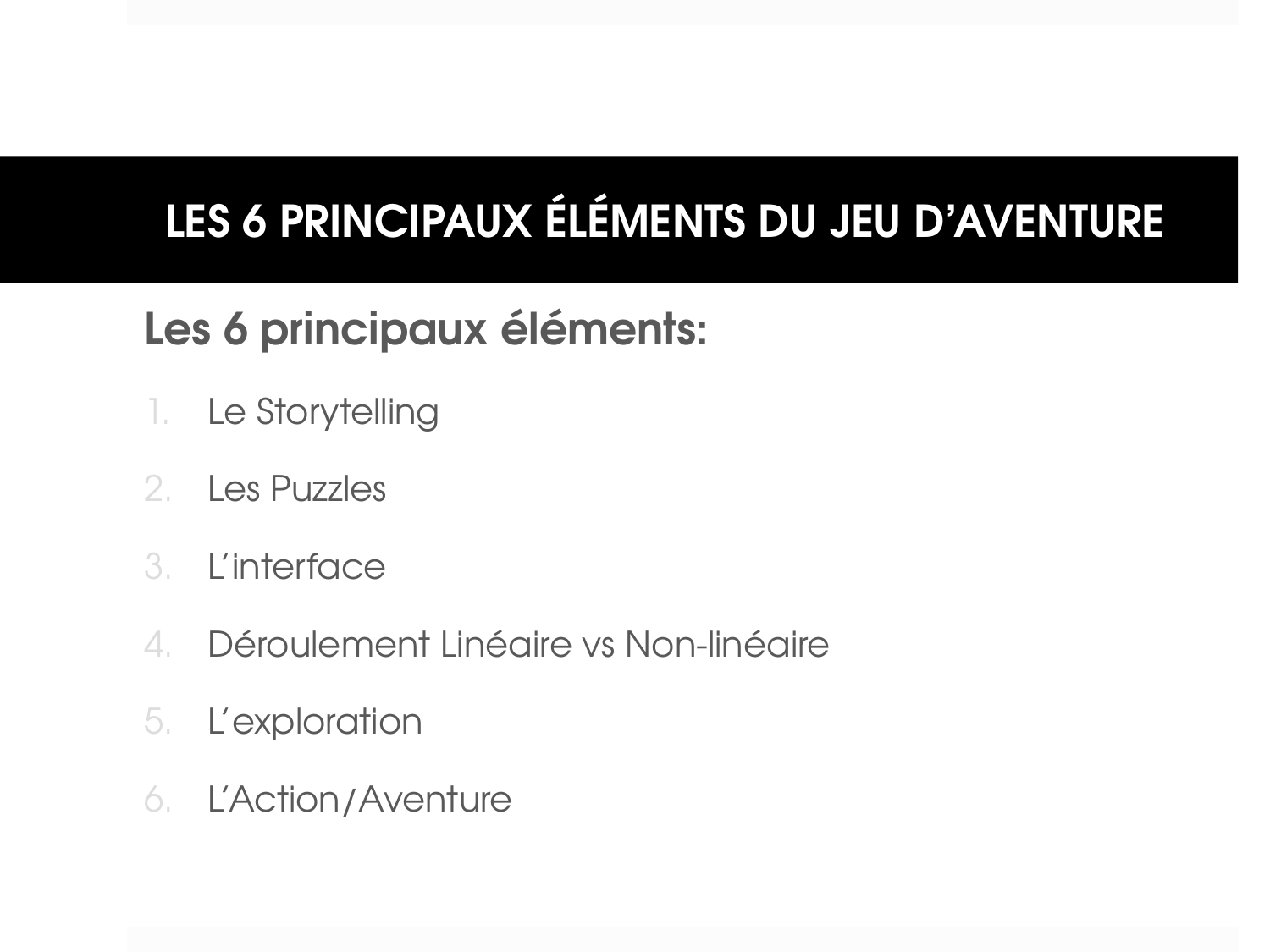

# Les 6 principaux éléments du jeu d’aventure
Les 6 principaux éléments:
Le Storytelling
Les Puzzles
L’interface
Déroulement Linéaire vs Non-linéaire
L’exploration
L’Action/Aventure